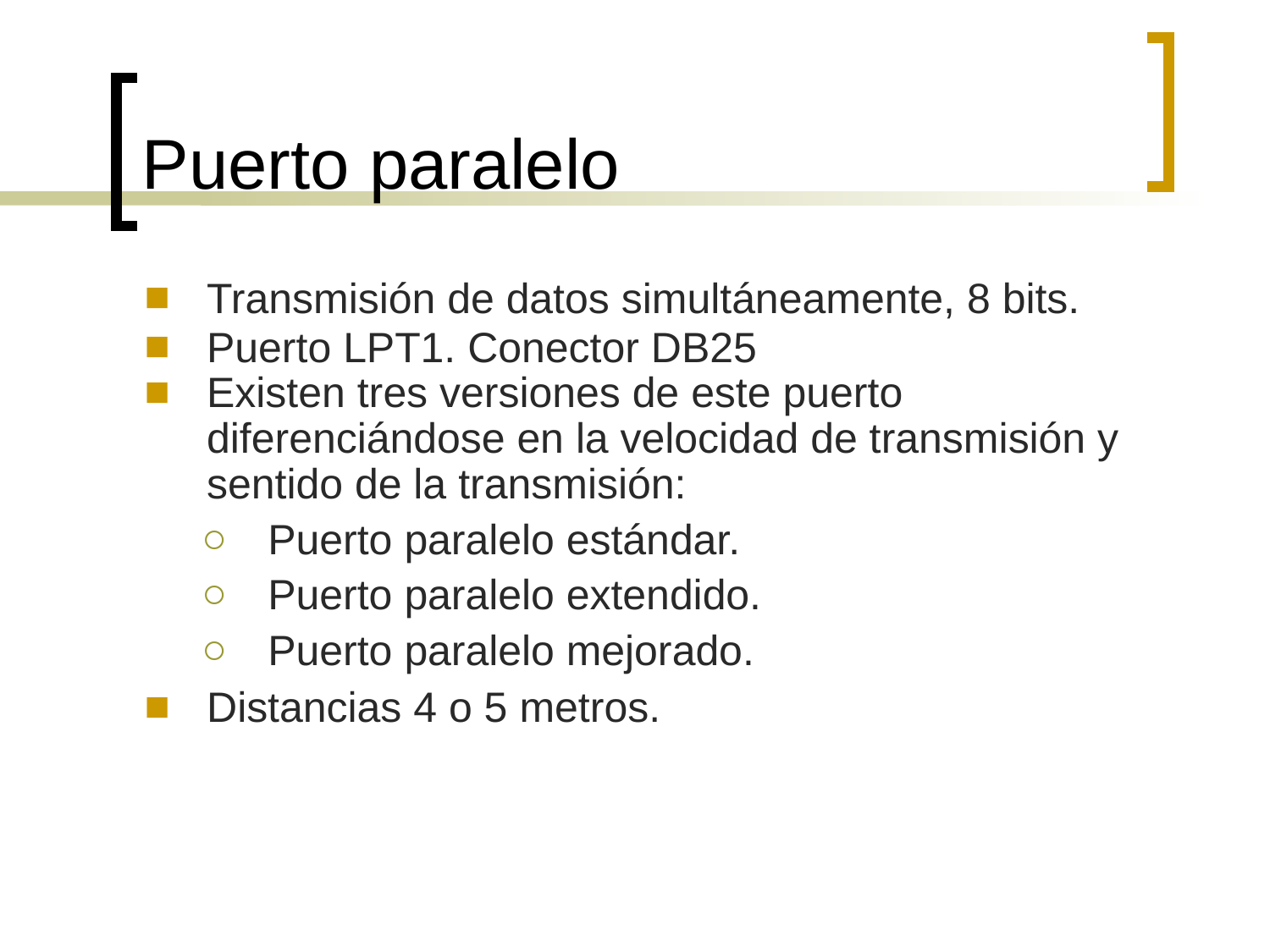

# Puerto paralelo
Transmisión de datos simultáneamente, 8 bits.
Puerto LPT1. Conector DB25
Existen tres versiones de este puerto diferenciándose en la velocidad de transmisión y sentido de la transmisión:
Puerto paralelo estándar.
Puerto paralelo extendido.
Puerto paralelo mejorado.
Distancias 4 o 5 metros.